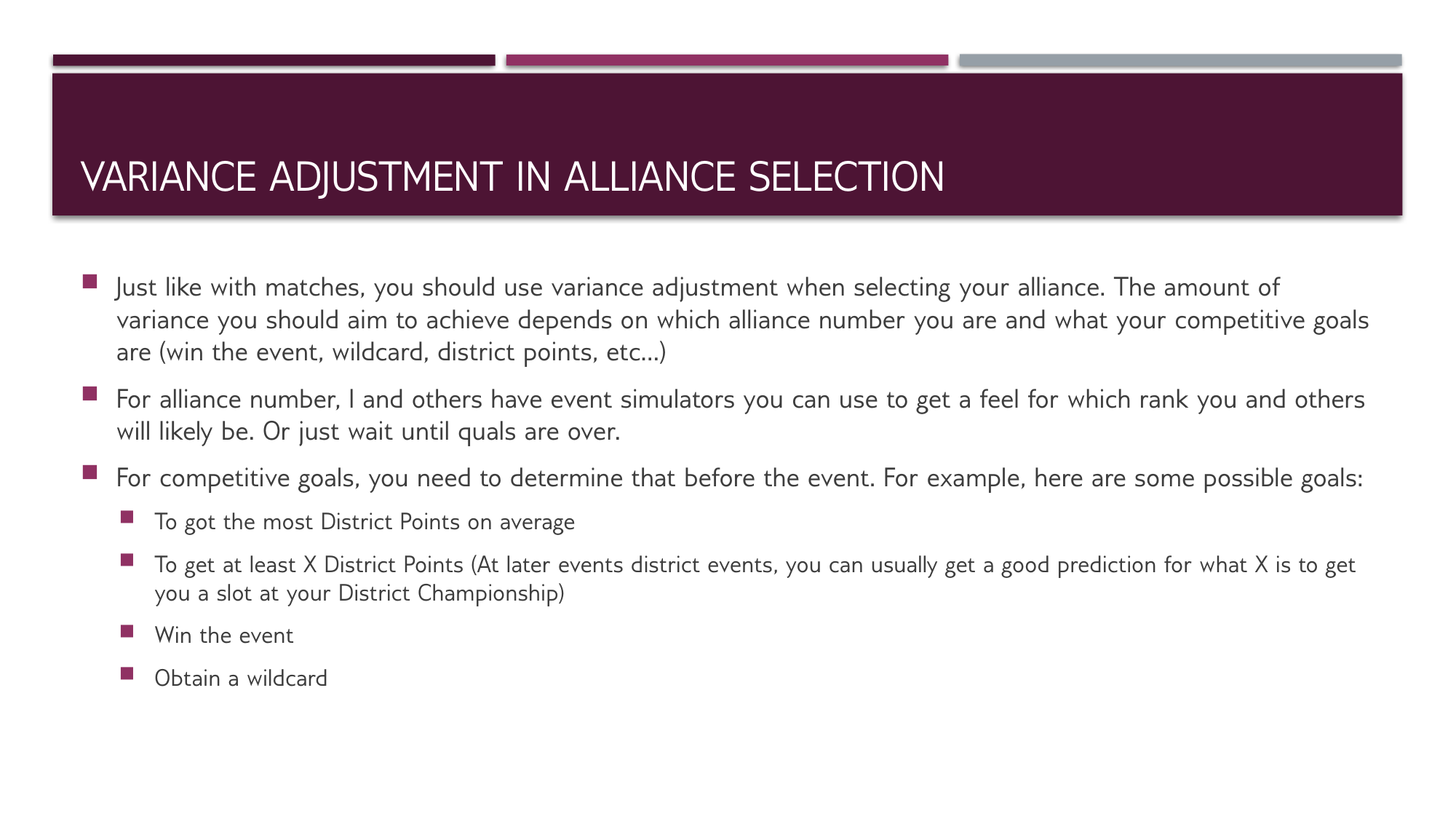

# Variance adjustment in alliance selection
Just like with matches, you should use variance adjustment when selecting your alliance. The amount of variance you should aim to achieve depends on which alliance number you are and what your competitive goals are (win the event, wildcard, district points, etc…)
For alliance number, I and others have event simulators you can use to get a feel for which rank you and others will likely be. Or just wait until quals are over.
For competitive goals, you need to determine that before the event. For example, here are some possible goals:
To got the most District Points on average
To get at least X District Points (At later events district events, you can usually get a good prediction for what X is to get you a slot at your District Championship)
Win the event
Obtain a wildcard